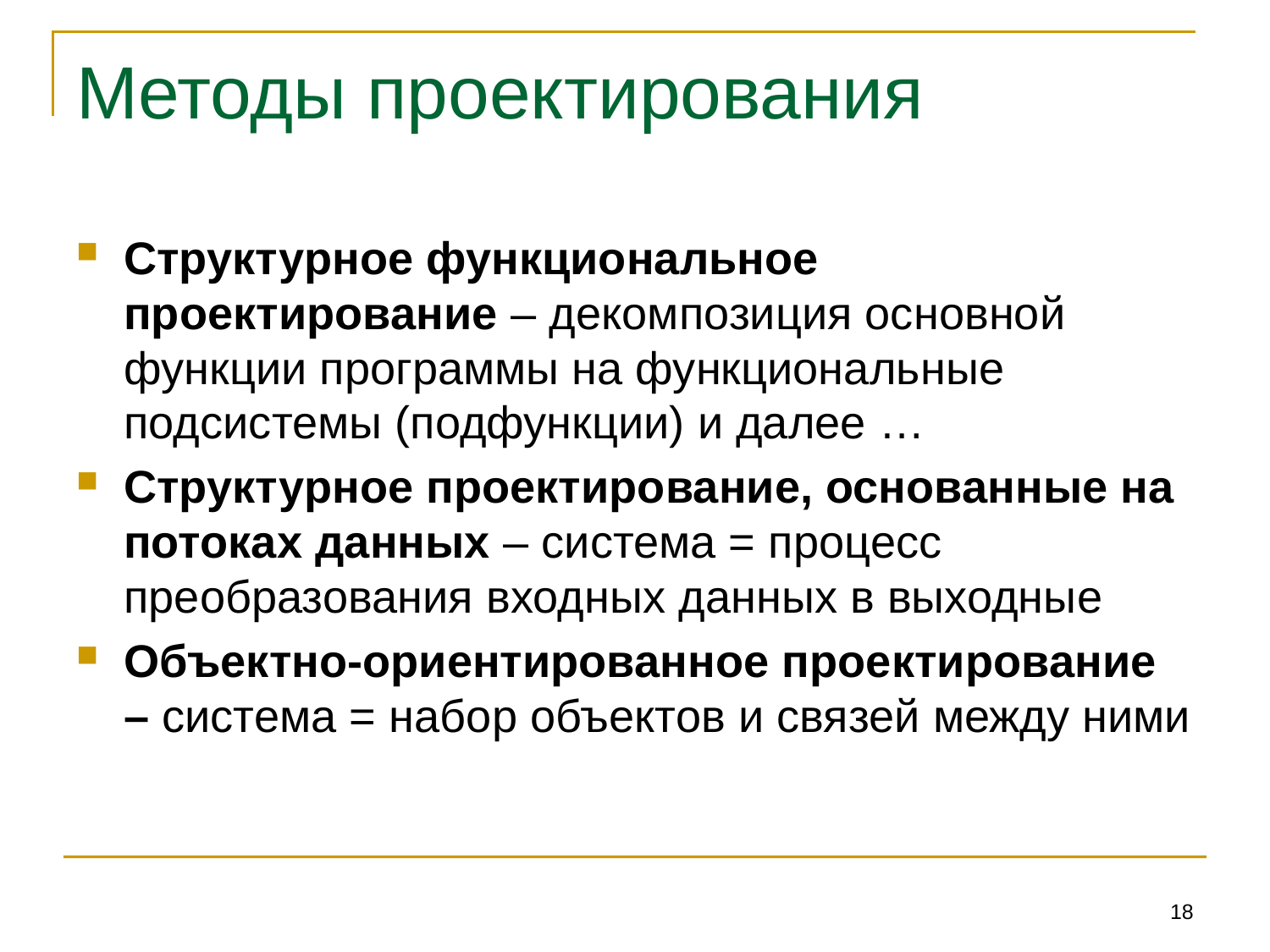

# Методы проектирования
Структурное функциональное проектирование – декомпозиция основной функции программы на функциональные подсистемы (подфункции) и далее …
Структурное проектирование, основанные на потоках данных – система = процесс преобразования входных данных в выходные
Объектно-ориентированное проектирование – система = набор объектов и связей между ними
18